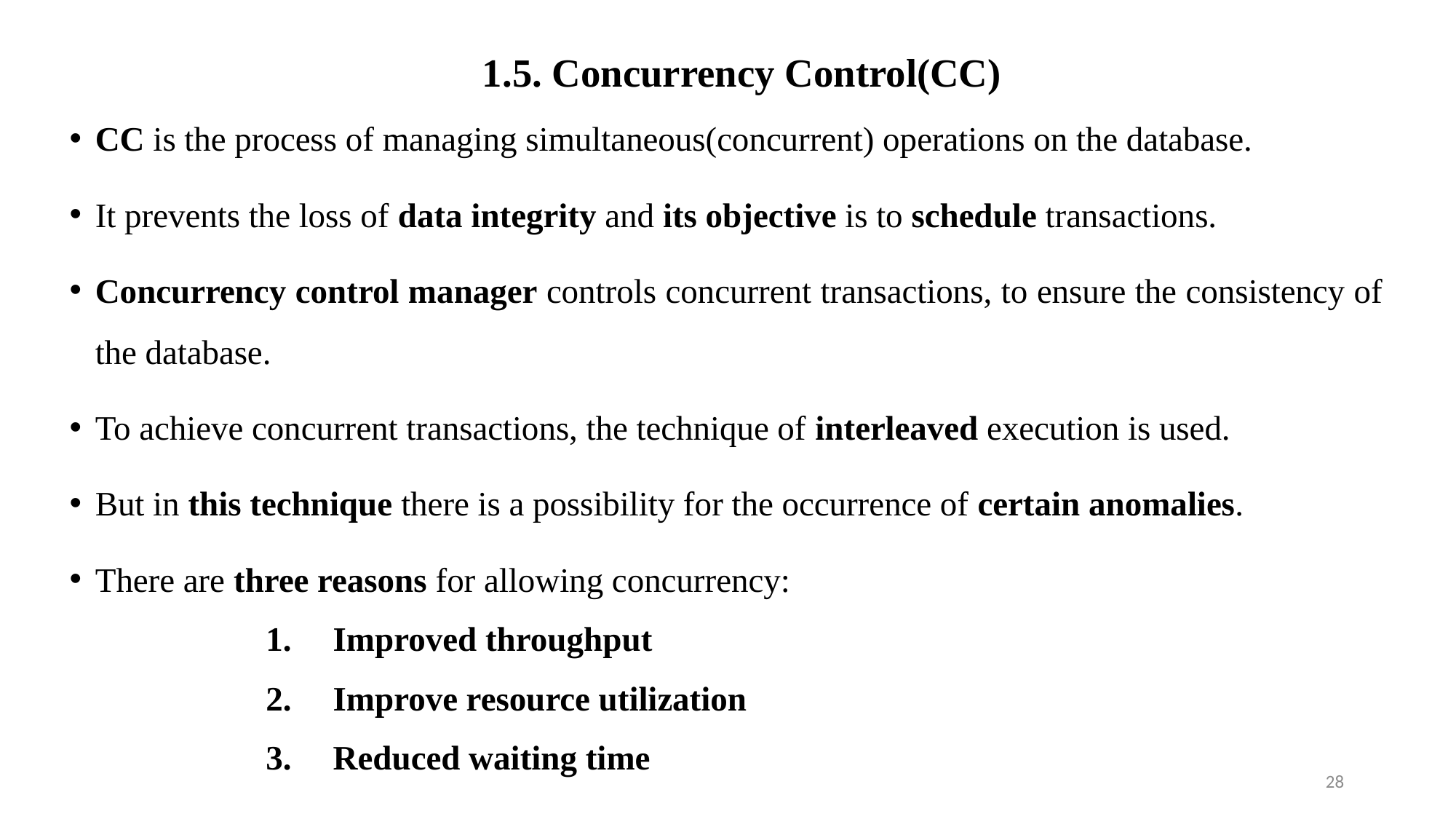

1.5. Concurrency Control(CC)
CC is the process of managing simultaneous(concurrent) operations on the database.
It prevents the loss of data integrity and its objective is to schedule transactions.
Concurrency control manager controls concurrent transactions, to ensure the consistency of the database.
To achieve concurrent transactions, the technique of interleaved execution is used.
But in this technique there is a possibility for the occurrence of certain anomalies.
There are three reasons for allowing concurrency:
Improved throughput
Improve resource utilization
Reduced waiting time

28